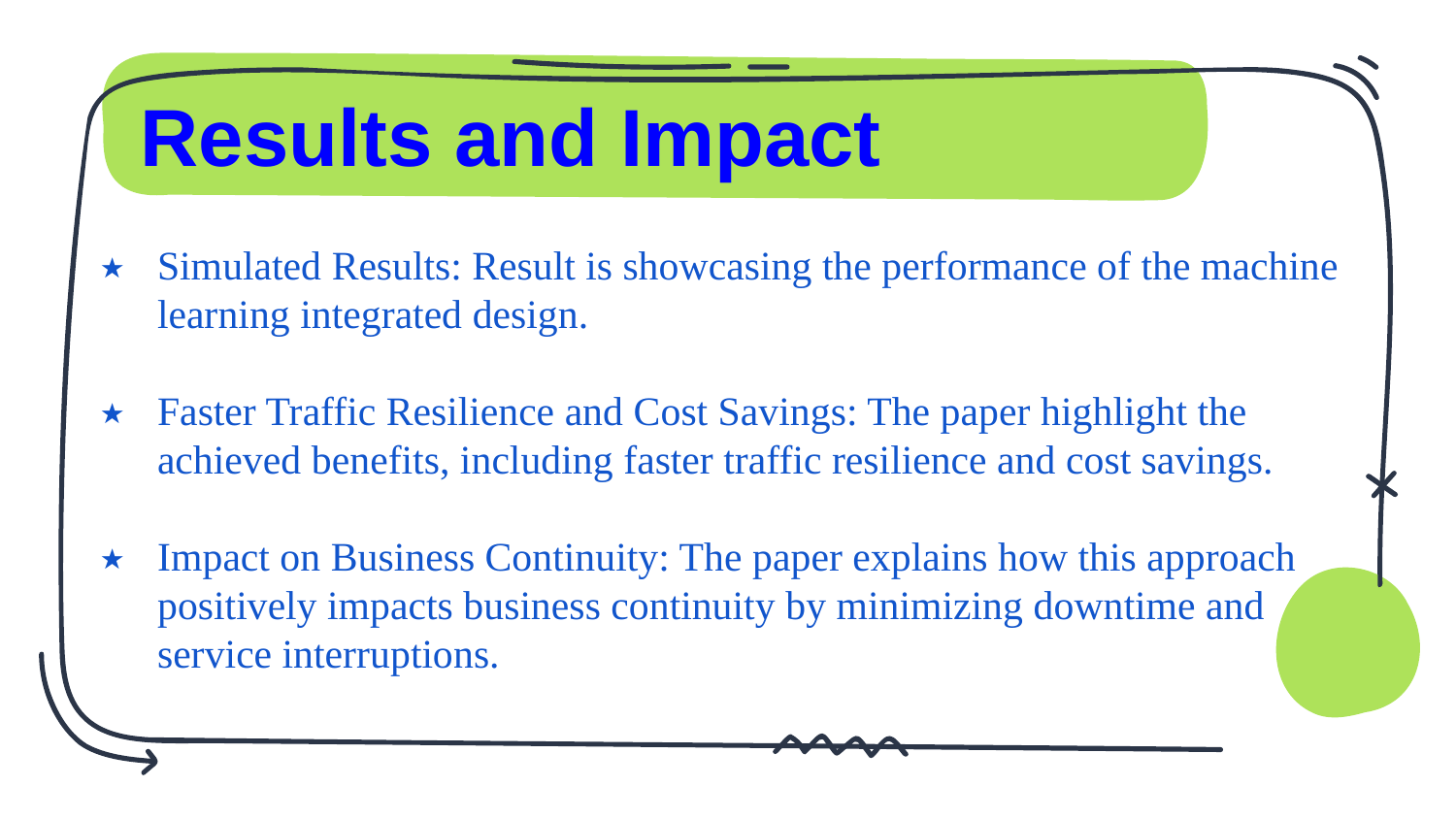

# Results and Impact
Simulated Results: Result is showcasing the performance of the machine learning integrated design.

Faster Traffic Resilience and Cost Savings: The paper highlight the achieved benefits, including faster traffic resilience and cost savings.

Impact on Business Continuity: The paper explains how this approach positively impacts business continuity by minimizing downtime and service interruptions.